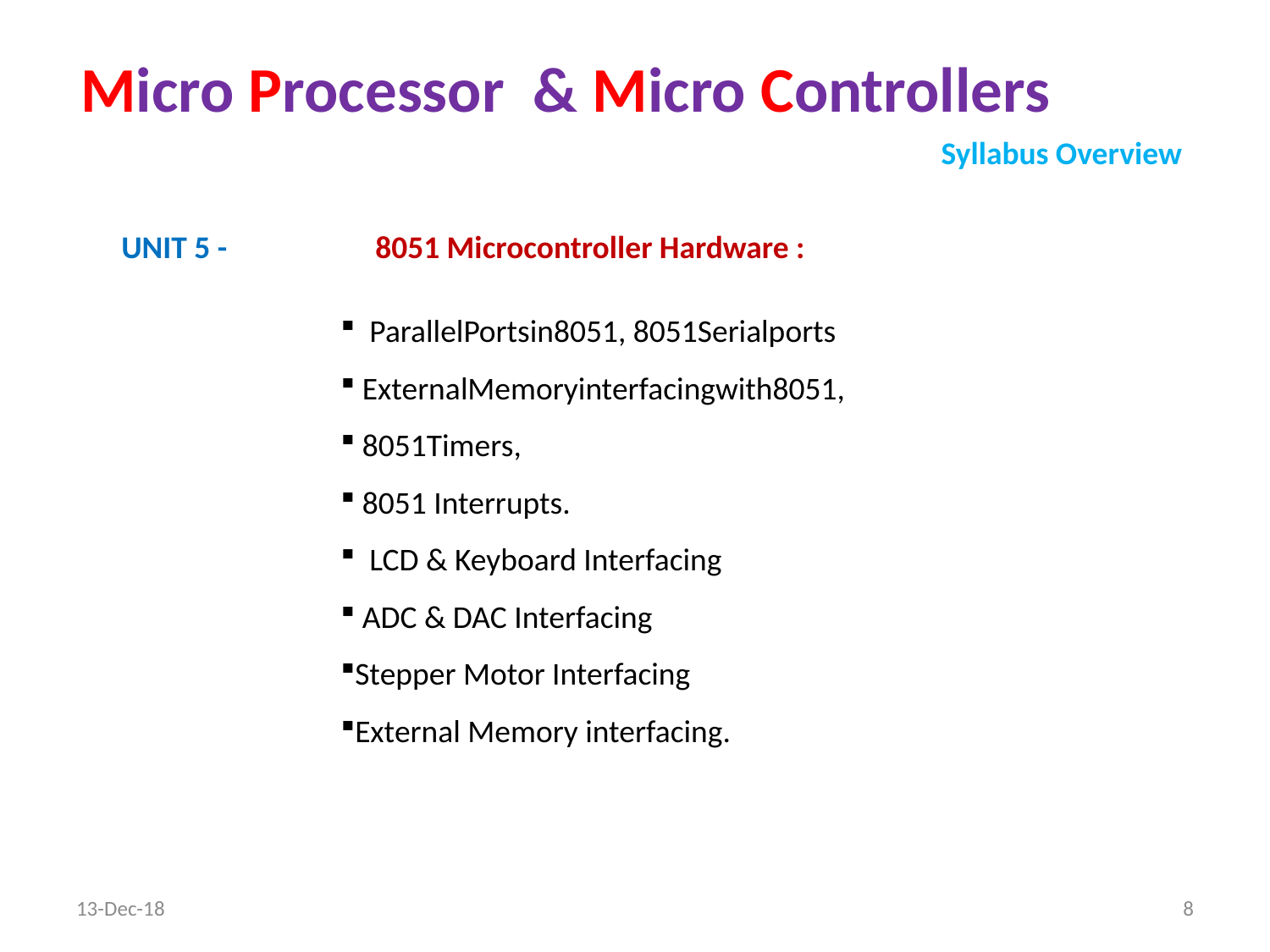

Micro Processor  & Micro Controllers
Syllabus Overview
UNIT 5 -		8051 Microcontroller Hardware :

  ParallelPortsin8051, 8051Serialports
 ExternalMemoryinterfacingwith8051,
 8051Timers,
 8051 Interrupts.
  LCD & Keyboard Interfacing
 ADC & DAC Interfacing
Stepper Motor Interfacing
External Memory interfacing.

13-Dec-18
8